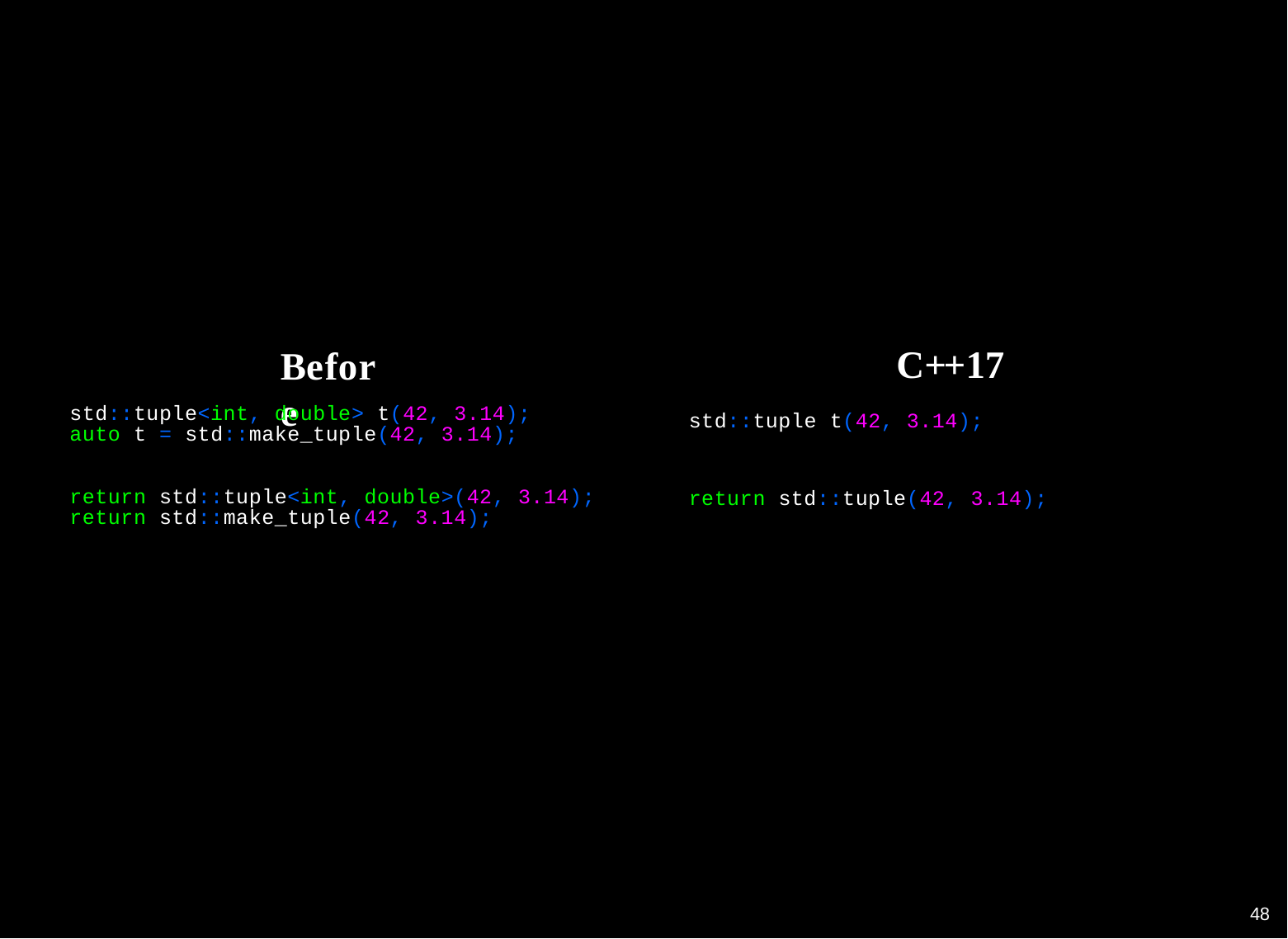

C++17
std::tuple t(42, 3.14);
Before
std::tuple<int, double> t(42, 3.14); auto t = std::make_tuple(42, 3.14);

return std::tuple<int, double>(42, 3.14); return std::make_tuple(42, 3.14);
return std::tuple(42, 3.14);

48